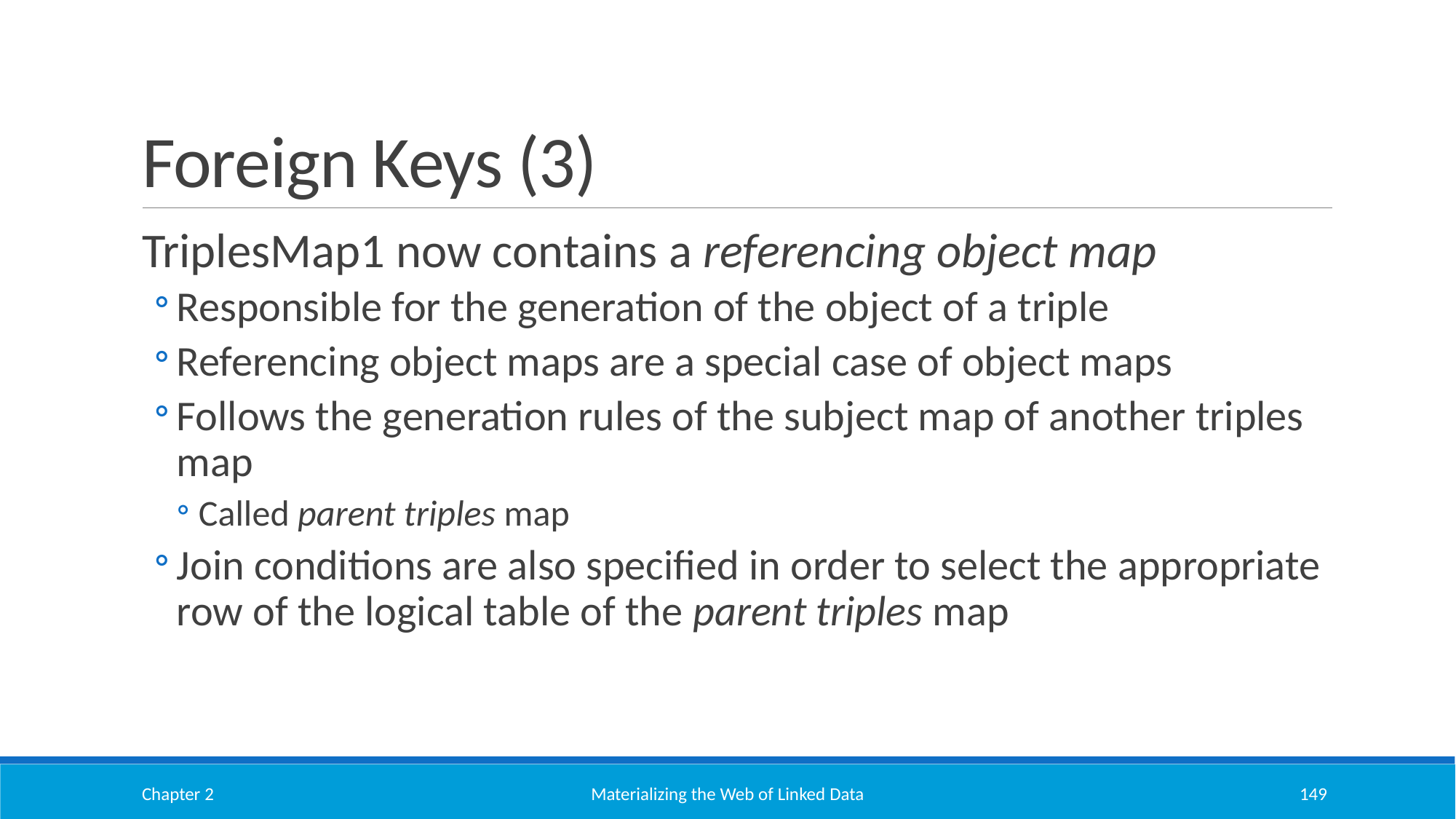

# Foreign Keys (3)
TriplesMap1 now contains a referencing object map
Responsible for the generation of the object of a triple
Referencing object maps are a special case of object maps
Follows the generation rules of the subject map of another triples map
Called parent triples map
Join conditions are also specified in order to select the appropriate row of the logical table of the parent triples map

Chapter 2
Materializing the Web of Linked Data
149